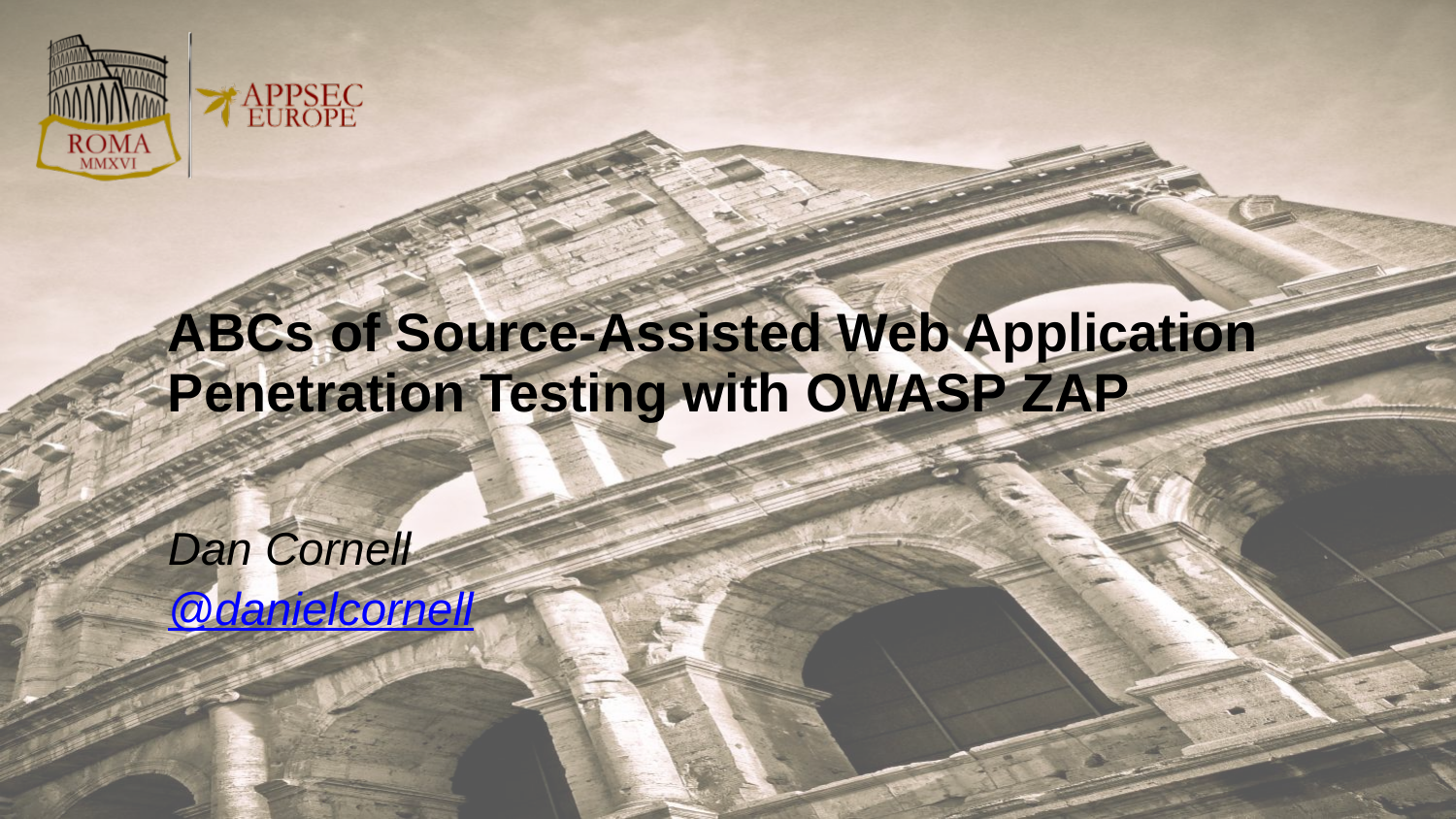

# ABCs of Source-Assisted Web Application Penetration Testing with OWASP ZAP
Dan Cornell
@danielcornell